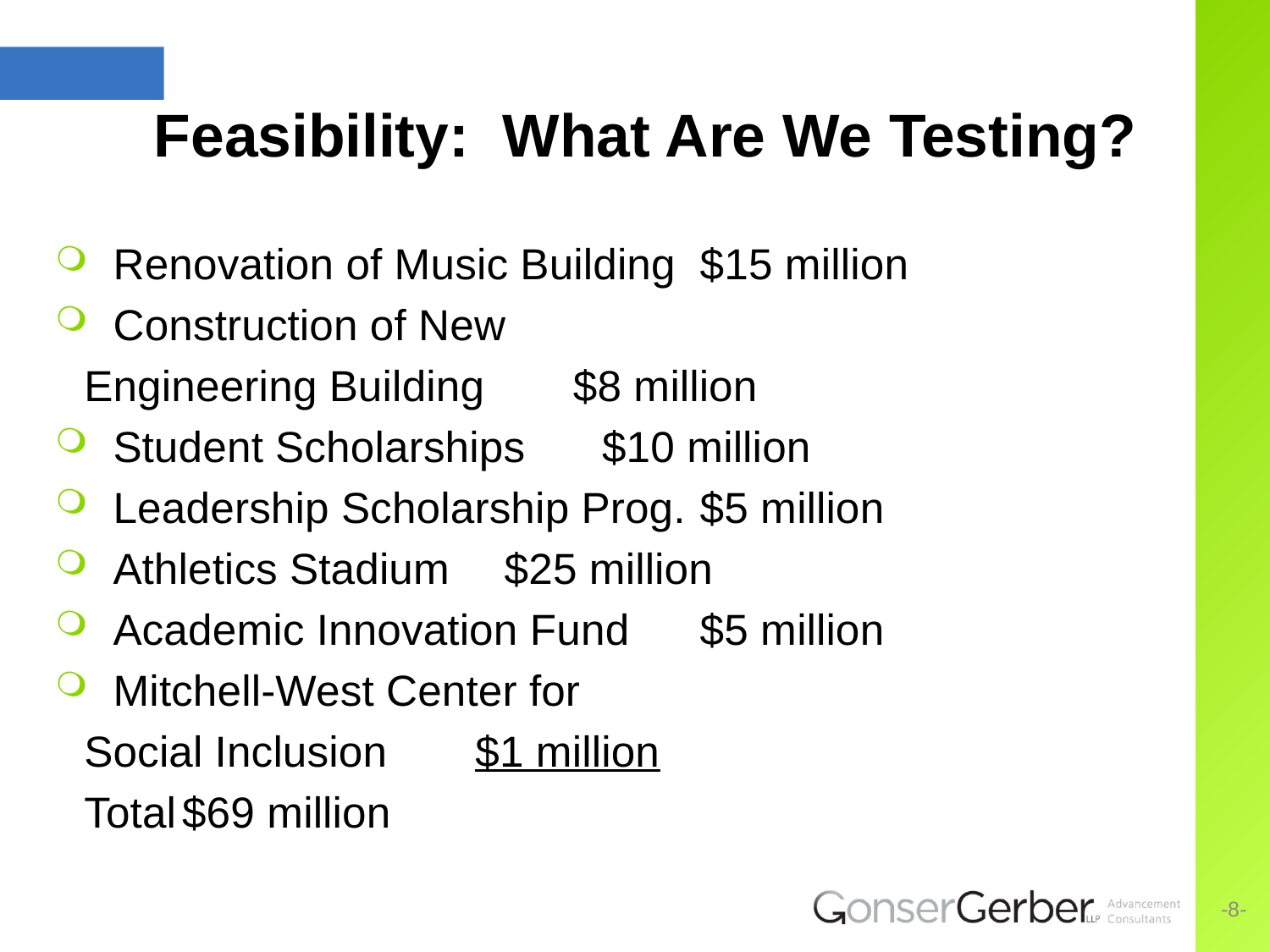

# Feasibility:  What Are We Testing?

Renovation of Music Building	$15 million
Construction of New
	Engineering Building		$8 million
Student Scholarships			$10 million
Leadership Scholarship Prog.		$5 million
Athletics Stadium			$25 million
Academic Innovation Fund		$5 million
Mitchell-West Center for
	Social Inclusion			$1 million
			Total			$69 million

-8-